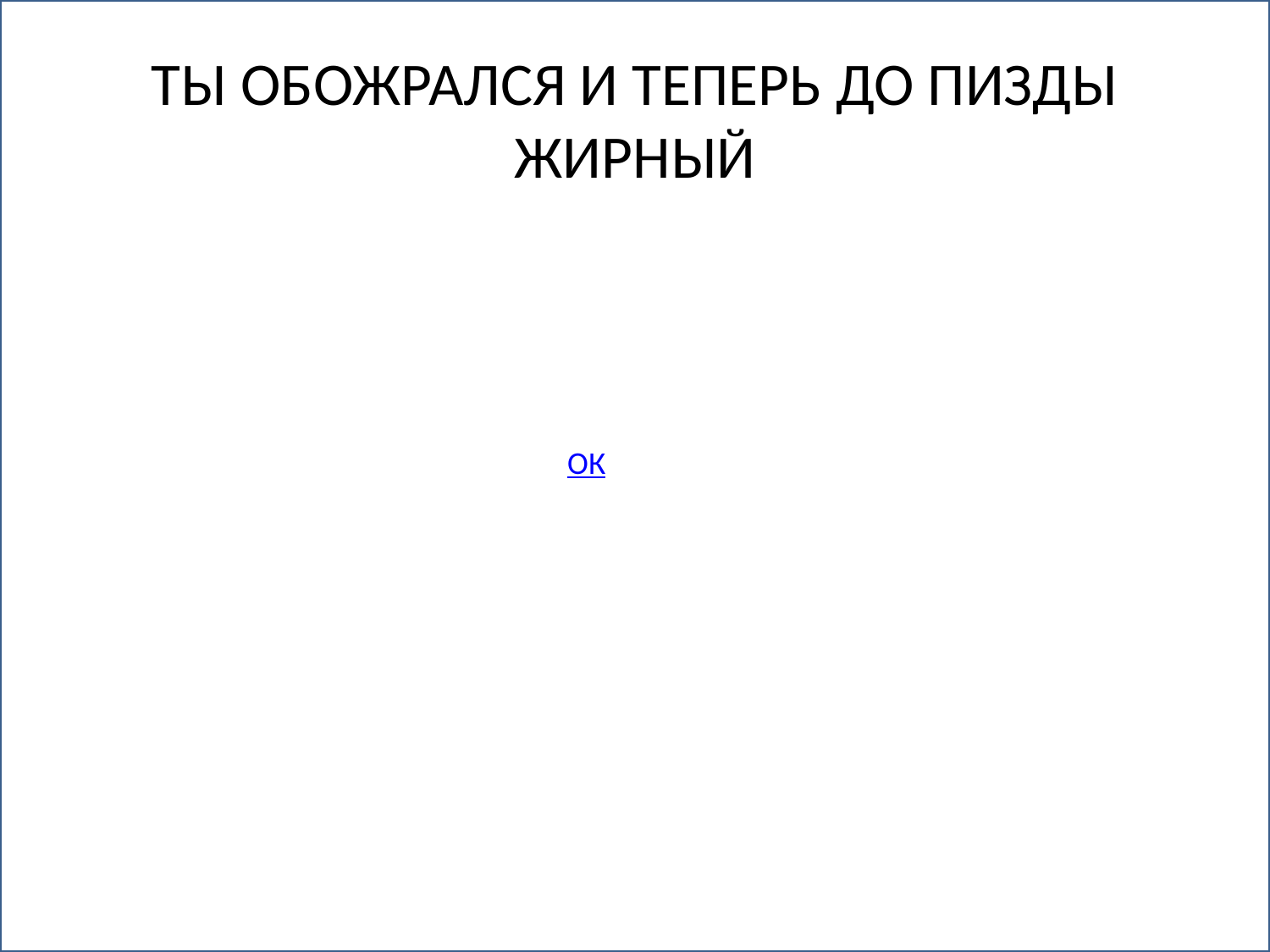

# ТЫ ОБОЖРАЛСЯ И ТЕПЕРЬ ДО ПИЗДЫ ЖИРНЫЙ
ОК